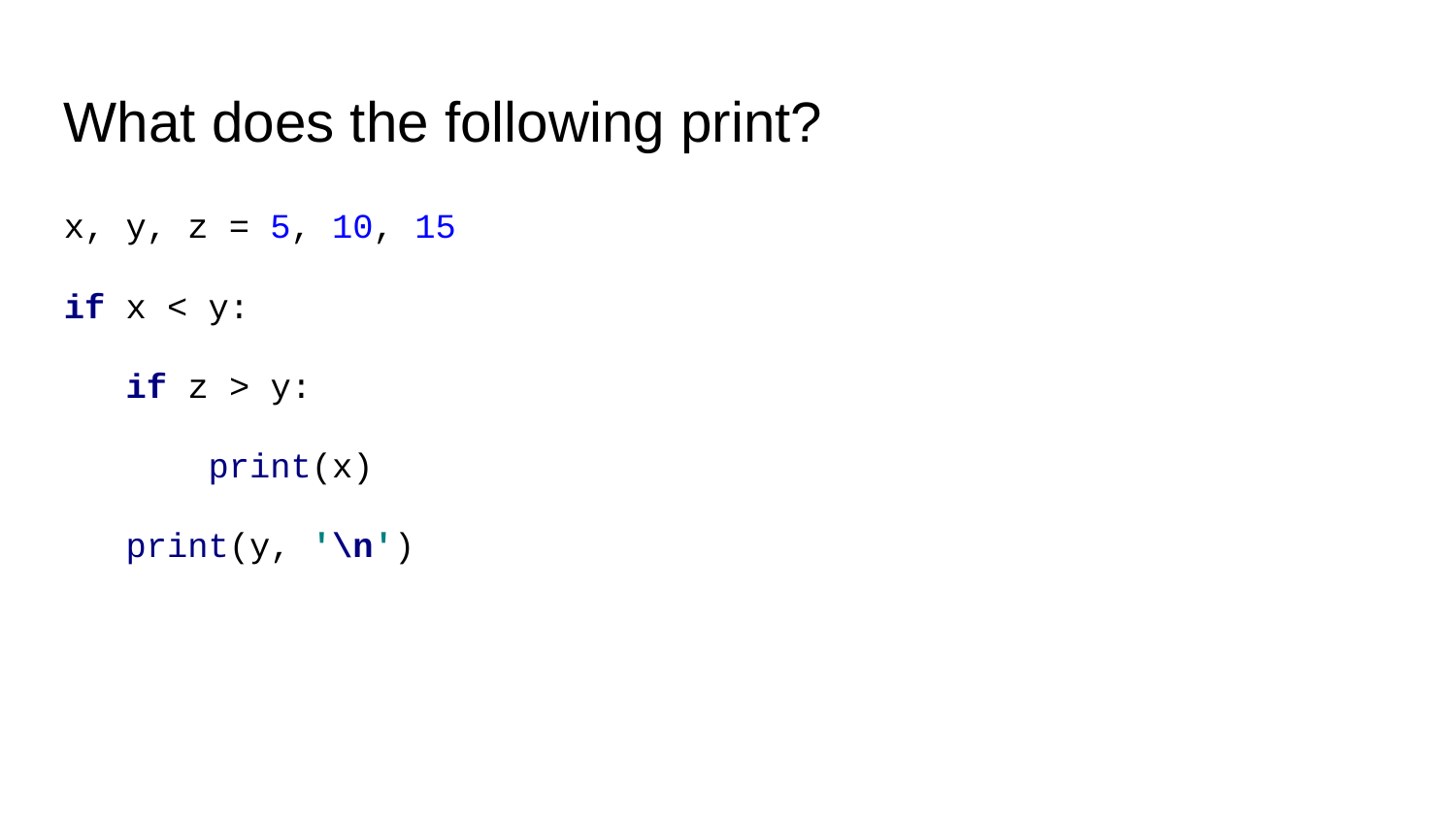

What does the following print?
x, y, z = 5, 10, 15
if x < y:
   if z > y:
       print(x)
   print(y, '\n')